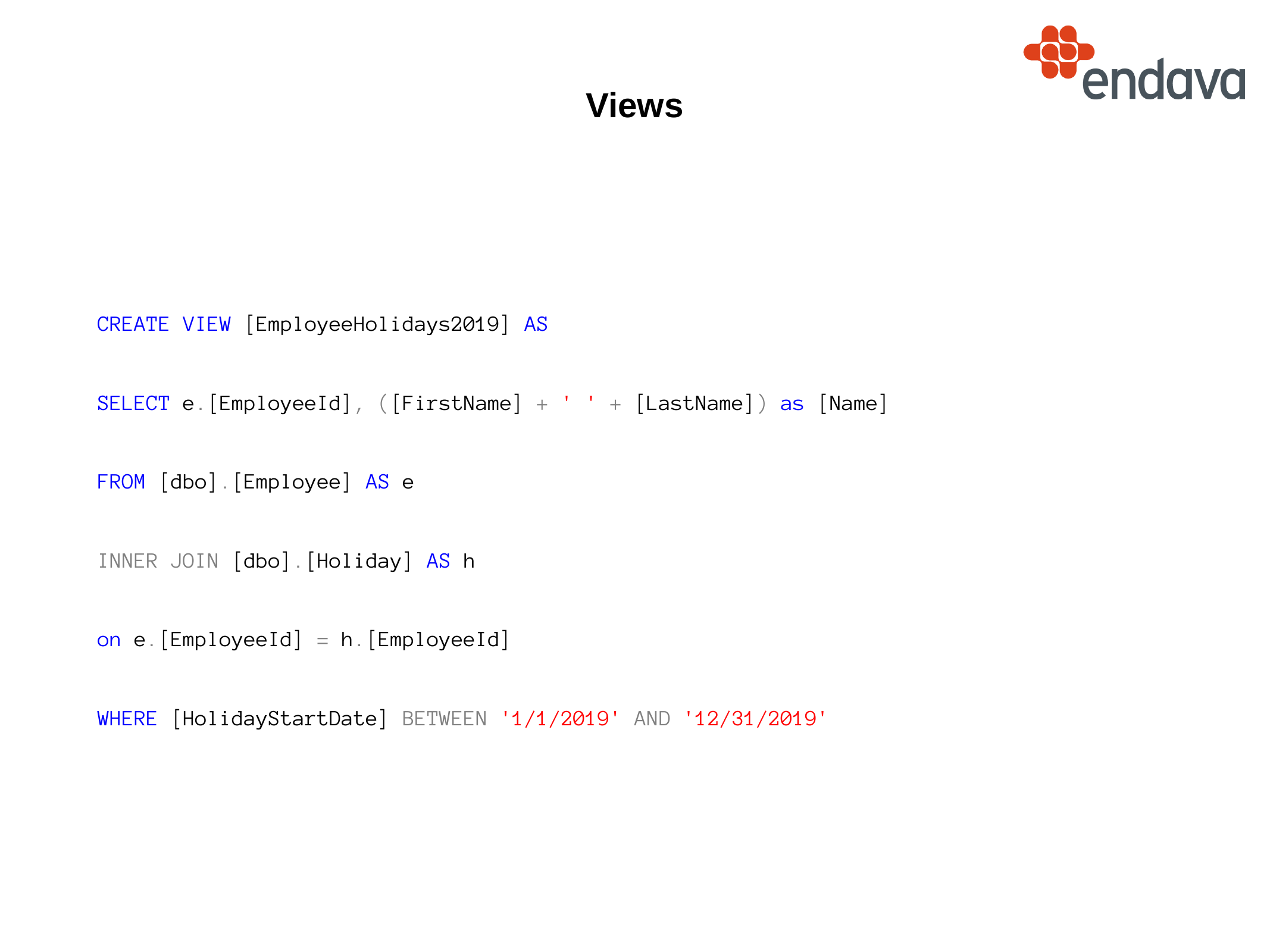

# Views
CREATE VIEW [EmployeeHolidays2019] AS
SELECT e.[EmployeeId], ([FirstName] + ' ' + [LastName]) as [Name]
FROM [dbo].[Employee] AS e
INNER JOIN [dbo].[Holiday] AS h
on e.[EmployeeId] = h.[EmployeeId]
WHERE [HolidayStartDate] BETWEEN '1/1/2019' AND '12/31/2019'